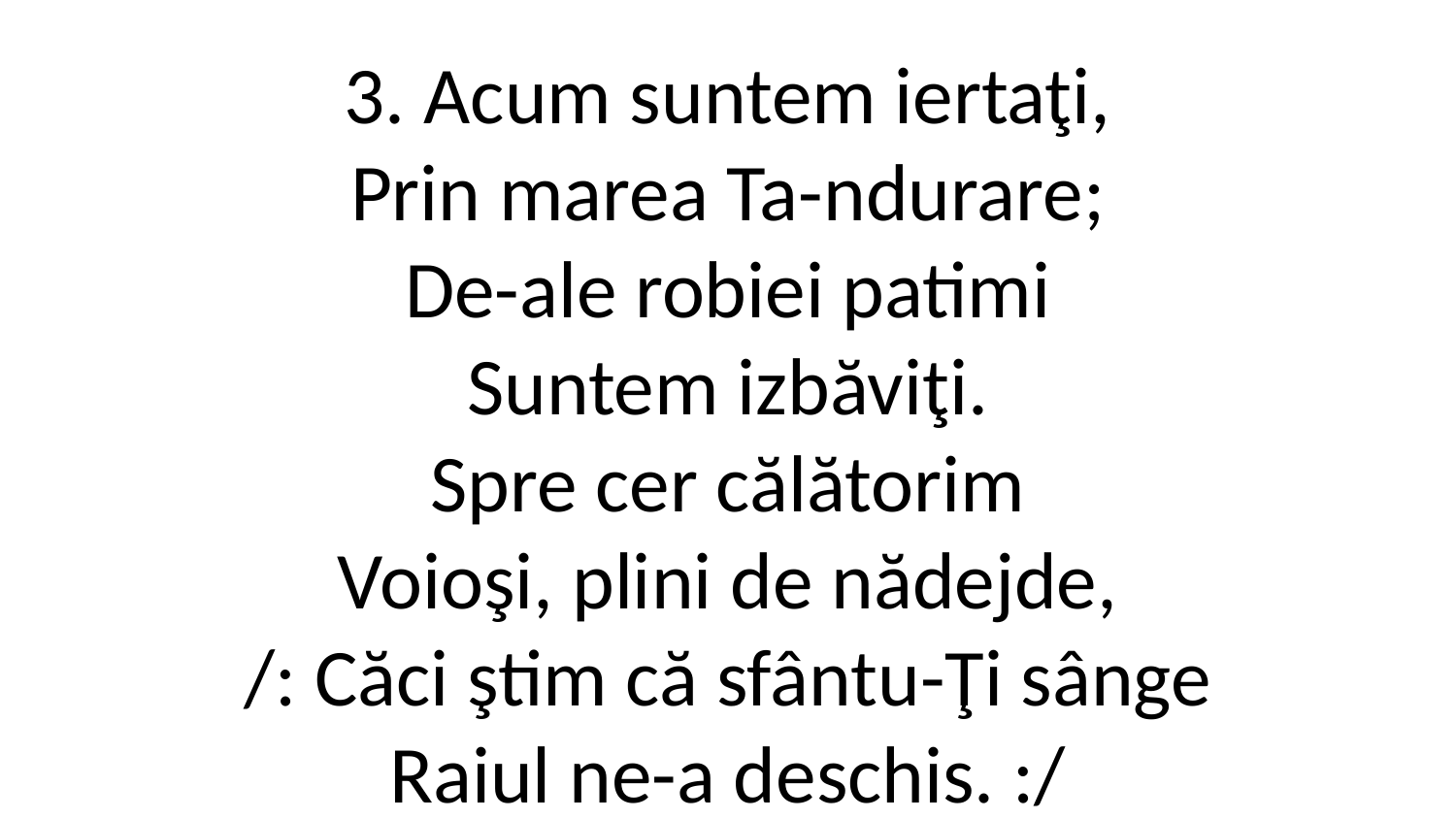

3. Acum suntem iertaţi,
Prin marea Ta-ndurare;
De-ale robiei patimi
Suntem izbăviţi.
Spre cer călătorim
Voioşi, plini de nădejde,
/: Căci ştim că sfântu-Ţi sânge
Raiul ne-a deschis. :/